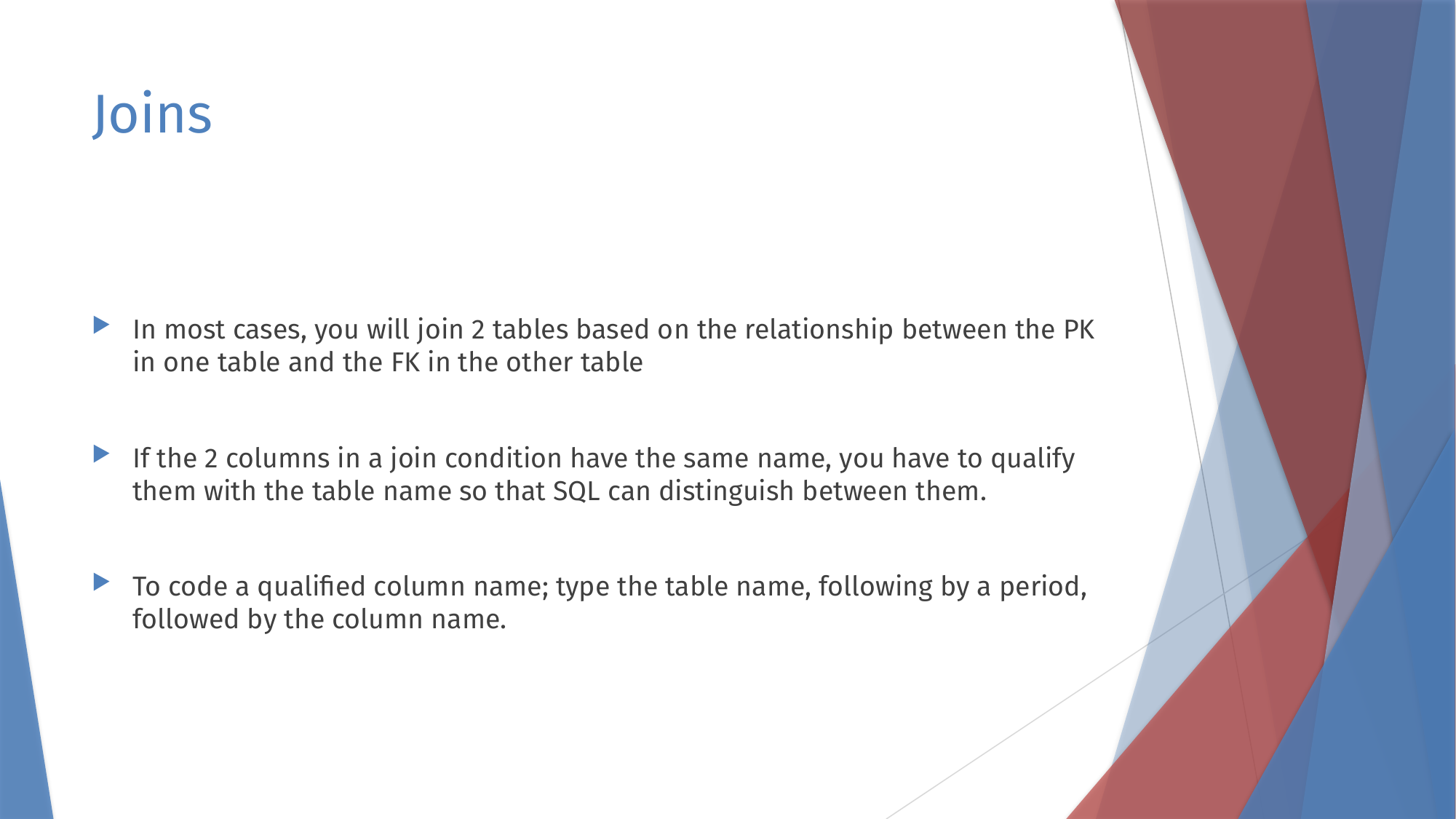

# Joins

In most cases, you will join 2 tables based on the relationship between the PK in one table and the FK in the other table

If the 2 columns in a join condition have the same name, you have to qualify them with the table name so that SQL can distinguish between them.

To code a qualified column name; type the table name, following by a period, followed by the column name.